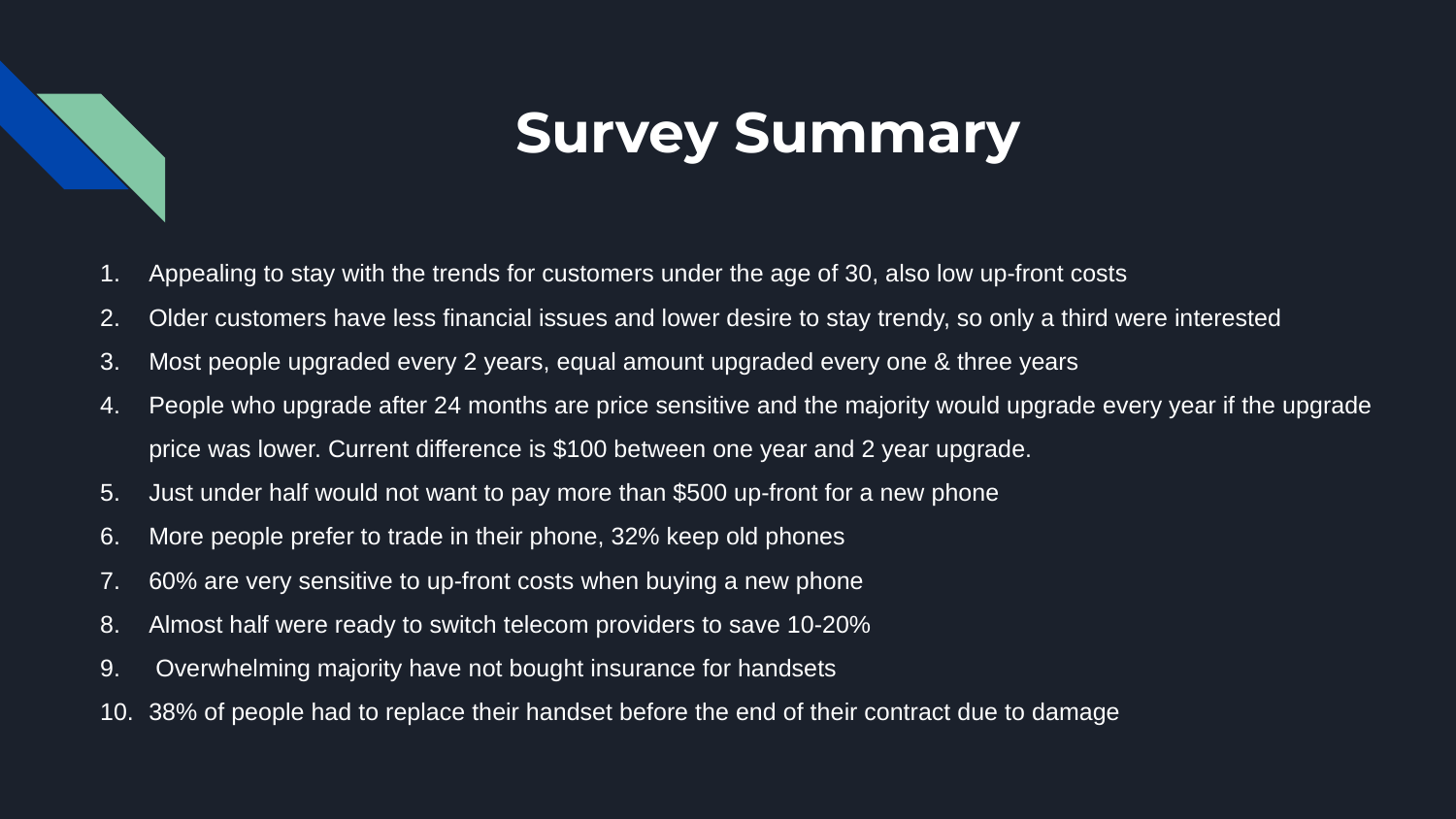

# Survey Summary
Appealing to stay with the trends for customers under the age of 30, also low up-front costs
Older customers have less financial issues and lower desire to stay trendy, so only a third were interested
Most people upgraded every 2 years, equal amount upgraded every one & three years
People who upgrade after 24 months are price sensitive and the majority would upgrade every year if the upgrade price was lower. Current difference is $100 between one year and 2 year upgrade.
Just under half would not want to pay more than $500 up-front for a new phone
More people prefer to trade in their phone, 32% keep old phones
60% are very sensitive to up-front costs when buying a new phone
Almost half were ready to switch telecom providers to save 10-20%
 Overwhelming majority have not bought insurance for handsets
38% of people had to replace their handset before the end of their contract due to damage